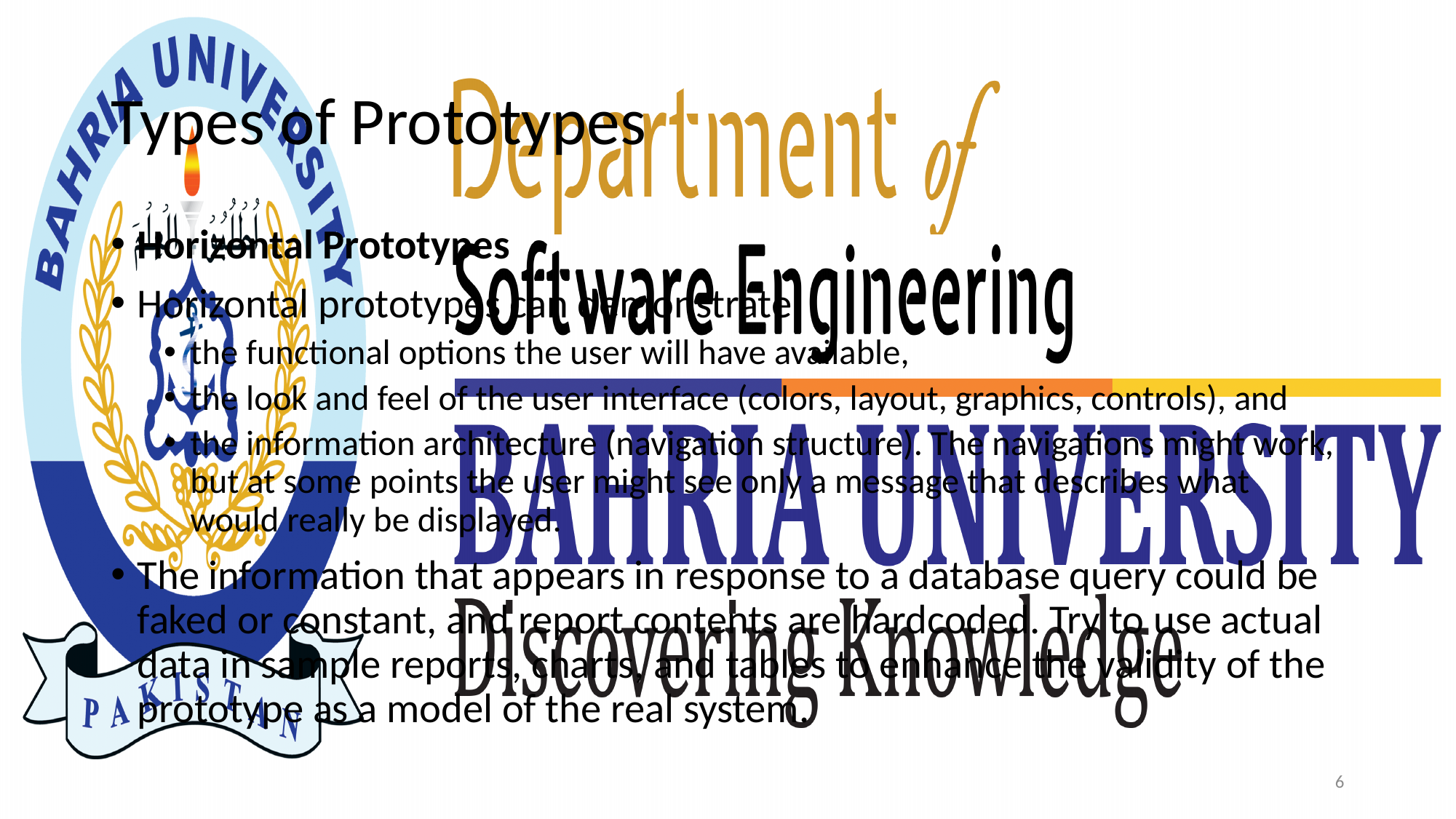

# Types of Prototypes
Horizontal Prototypes
Horizontal prototypes can demonstrate
the functional options the user will have available,
the look and feel of the user interface (colors, layout, graphics, controls), and
the information architecture (navigation structure). The navigations might work, but at some points the user might see only a message that describes what would really be displayed.
The information that appears in response to a database query could be faked or constant, and report contents are hardcoded. Try to use actual data in sample reports, charts, and tables to enhance the validity of the prototype as a model of the real system.
6